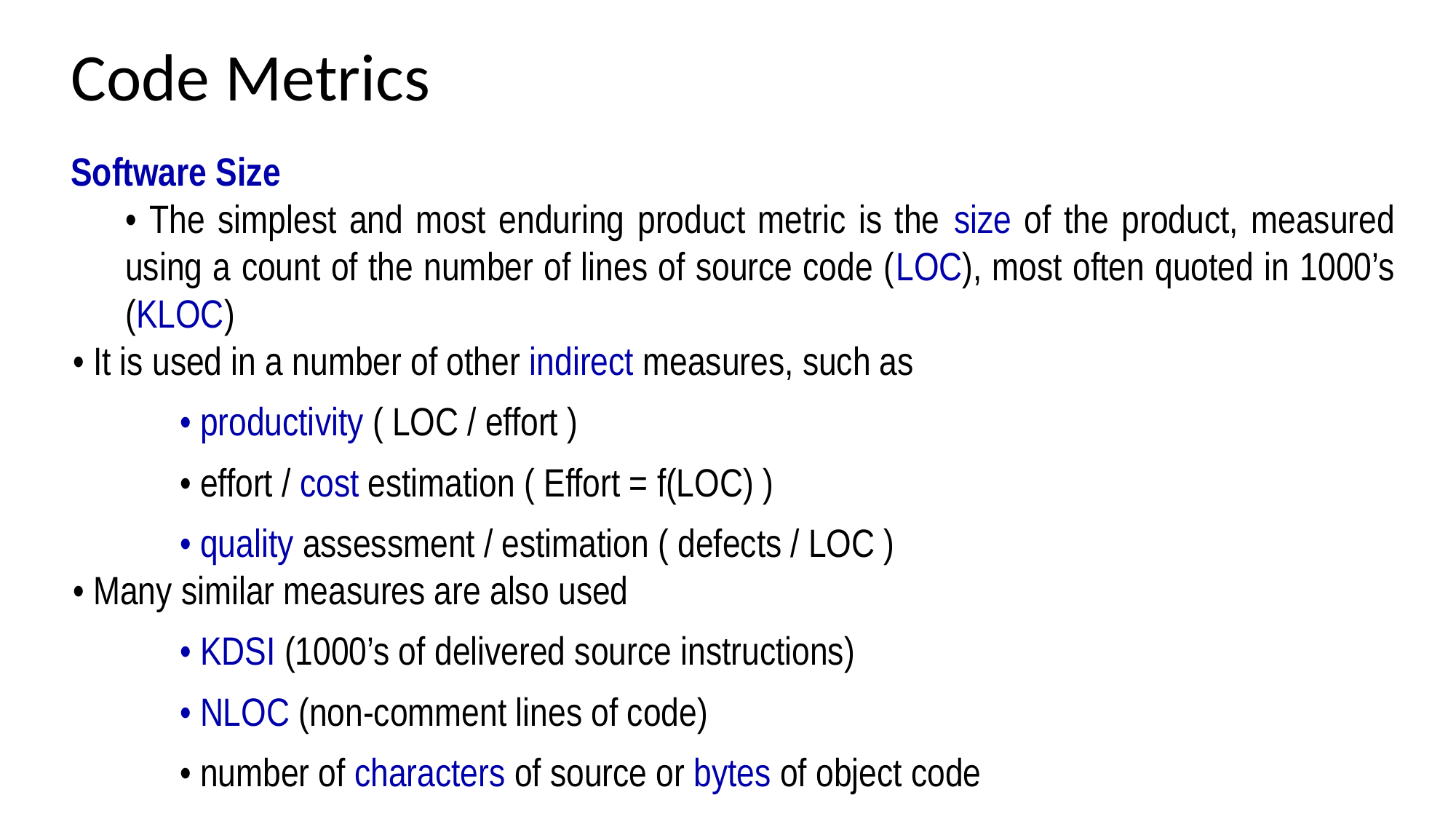

# Code Metrics
Software Size
• The simplest and most enduring product metric is the size of the product, measured using a count of the number of lines of source code (LOC), most often quoted in 1000’s (KLOC)
• It is used in a number of other indirect measures, such as
	• productivity ( LOC / effort )
	• effort / cost estimation ( Effort = f(LOC) )
	• quality assessment / estimation ( defects / LOC )
• Many similar measures are also used
	• KDSI (1000’s of delivered source instructions)
	• NLOC (non-comment lines of code)
	• number of characters of source or bytes of object code